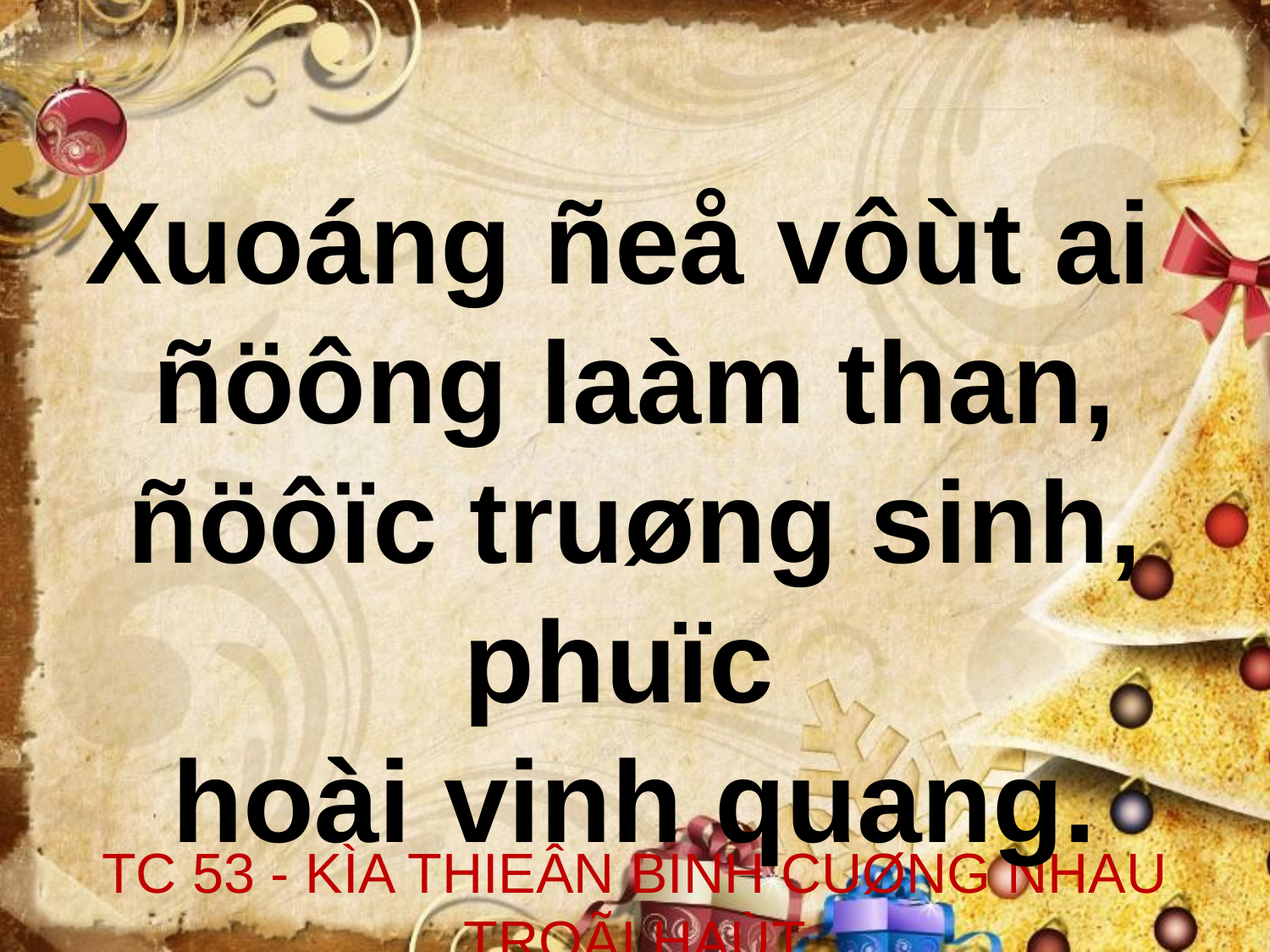

Xuoáng ñeå vôùt ai
ñöông laàm than, ñöôïc truøng sinh, phuïc
hoài vinh quang.
TC 53 - KÌA THIEÂN BINH CUØNG NHAU TROÃI HAÙT